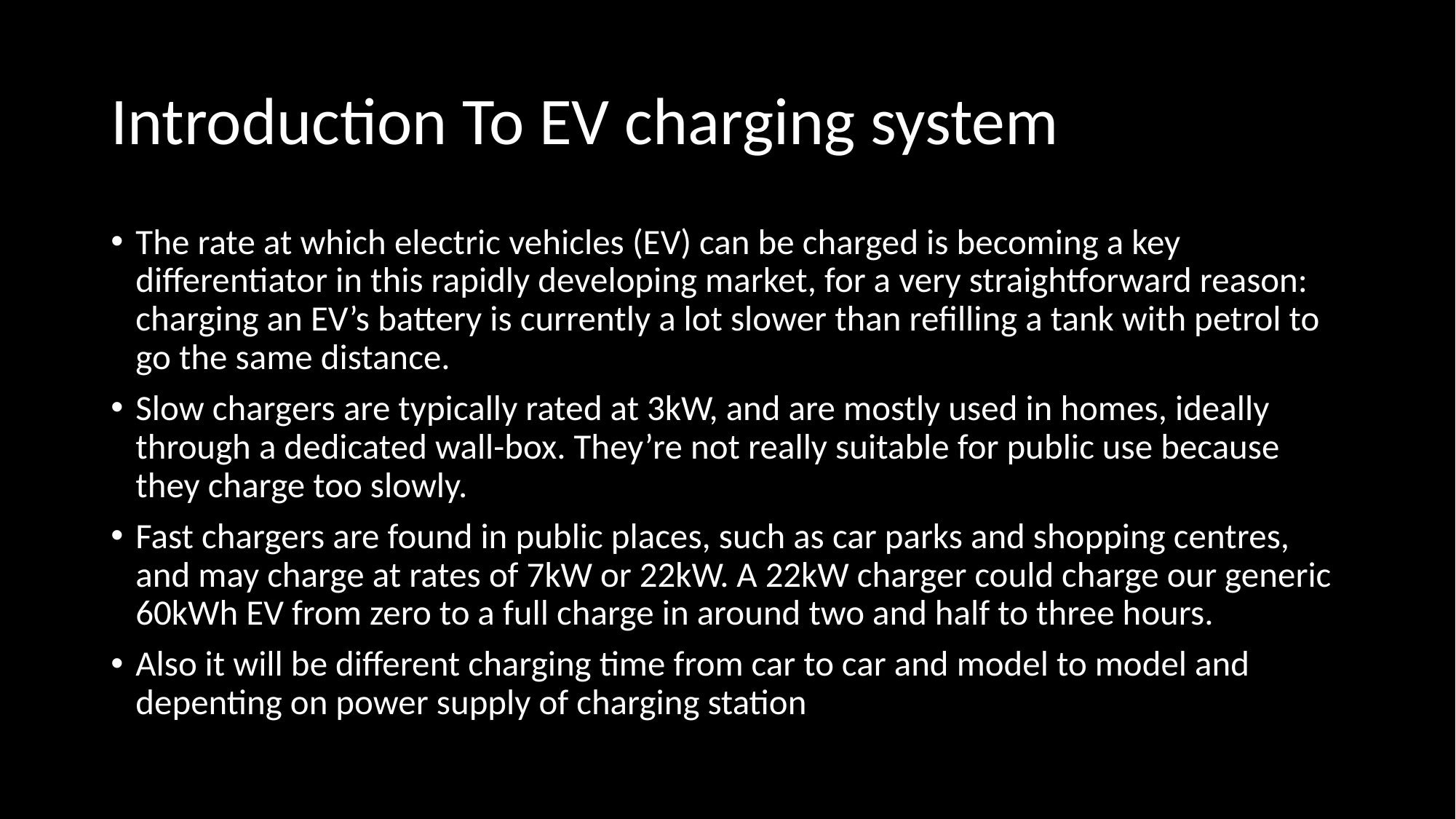

# Introduction To EV charging system
The rate at which electric vehicles (EV) can be charged is becoming a key differentiator in this rapidly developing market, for a very straightforward reason: charging an EV’s battery is currently a lot slower than refilling a tank with petrol to go the same distance.
Slow chargers are typically rated at 3kW, and are mostly used in homes, ideally through a dedicated wall-box. They’re not really suitable for public use because they charge too slowly.
Fast chargers are found in public places, such as car parks and shopping centres, and may charge at rates of 7kW or 22kW. A 22kW charger could charge our generic 60kWh EV from zero to a full charge in around two and half to three hours.
Also it will be different charging time from car to car and model to model and depenting on power supply of charging station